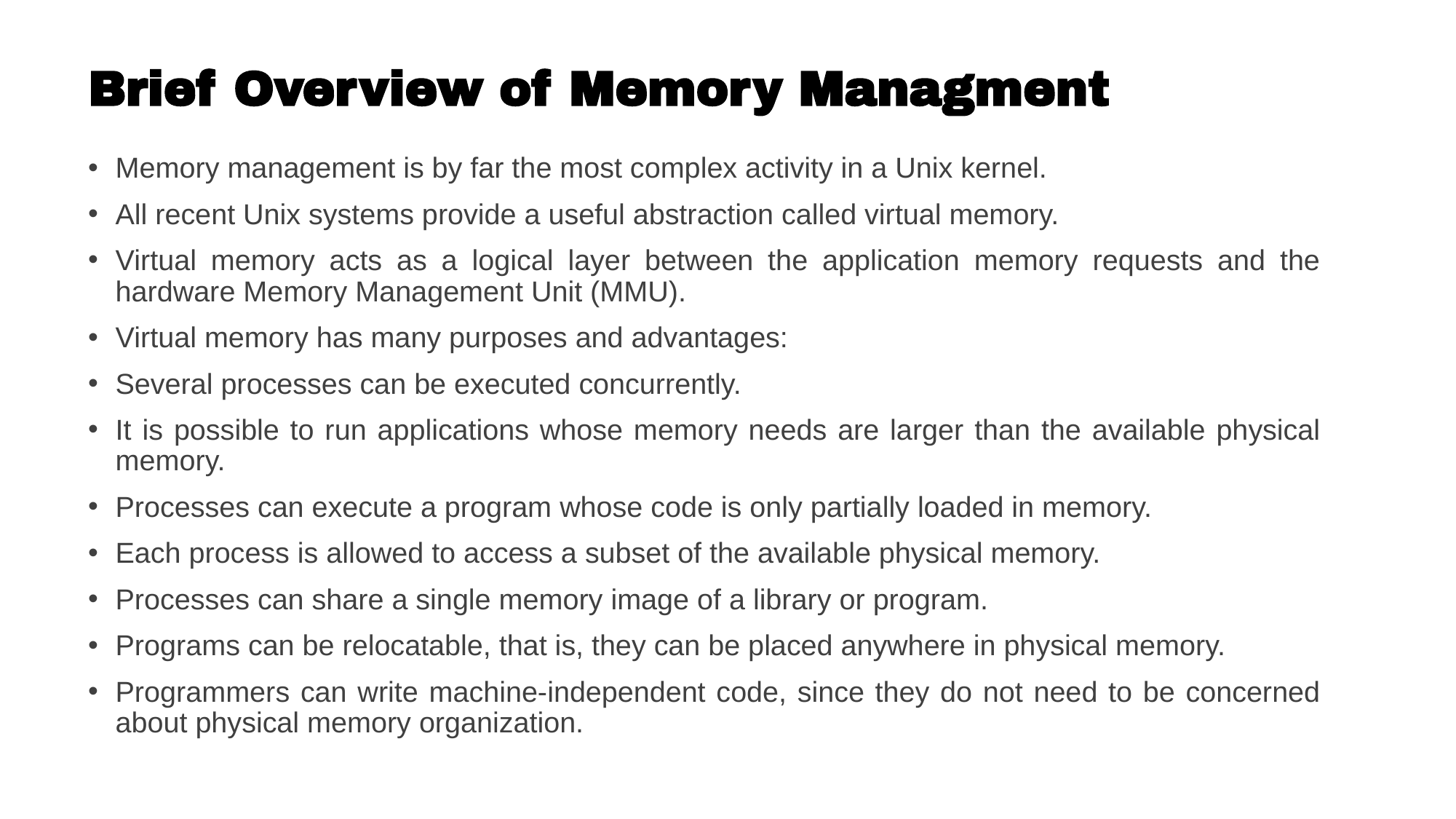

# Brief Overview of Memory Managment
Memory management is by far the most complex activity in a Unix kernel.
All recent Unix systems provide a useful abstraction called virtual memory.
Virtual memory acts as a logical layer between the application memory requests and the hardware Memory Management Unit (MMU).
Virtual memory has many purposes and advantages:
Several processes can be executed concurrently.
It is possible to run applications whose memory needs are larger than the available physical memory.
Processes can execute a program whose code is only partially loaded in memory.
Each process is allowed to access a subset of the available physical memory.
Processes can share a single memory image of a library or program.
Programs can be relocatable, that is, they can be placed anywhere in physical memory.
Programmers can write machine-independent code, since they do not need to be concerned about physical memory organization.